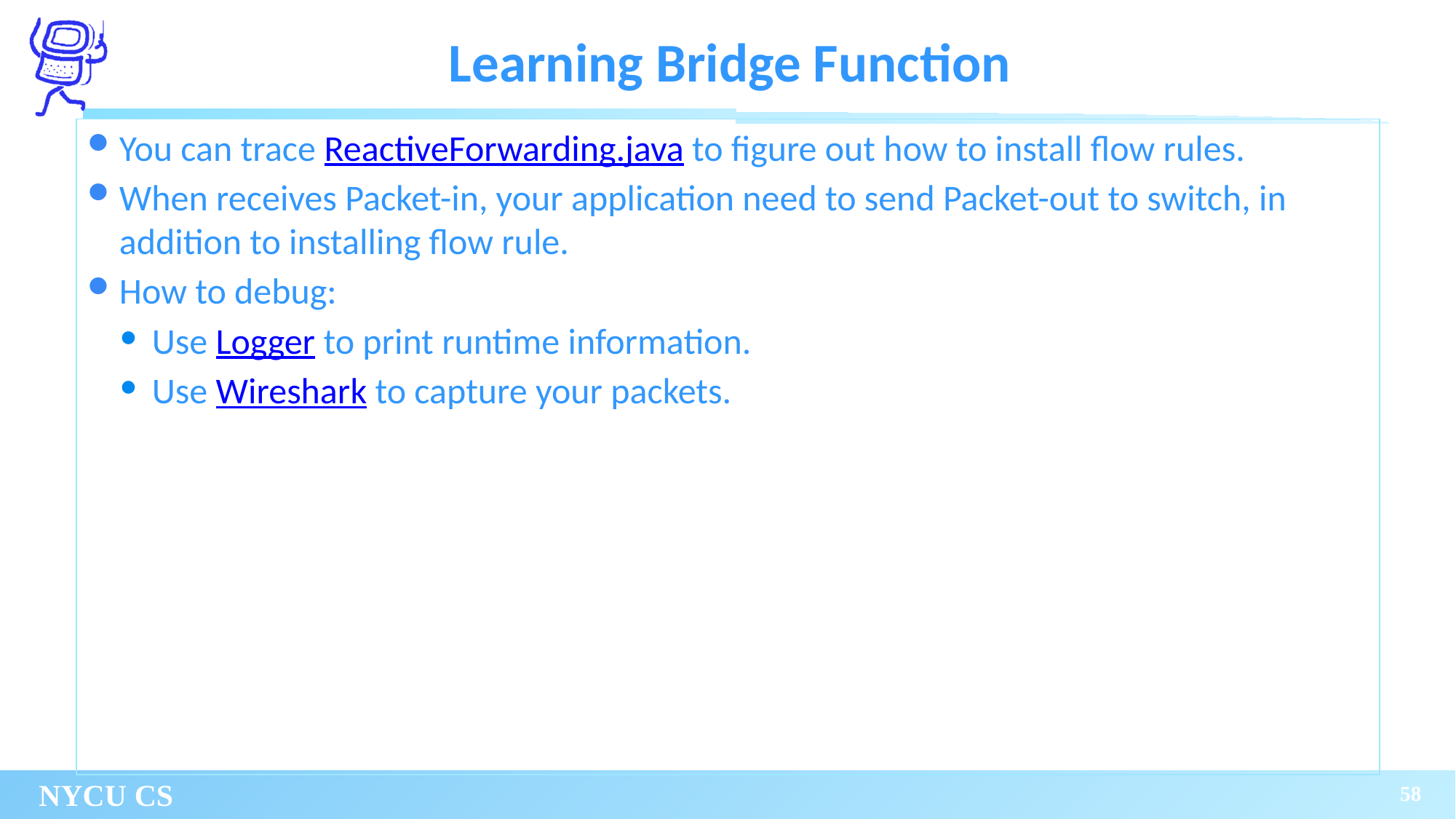

# Learning Bridge Function
You can trace ReactiveForwarding.java to figure out how to install flow rules.
When receives Packet-in, your application need to send Packet-out to switch, in addition to installing flow rule.
How to debug:
Use Logger to print runtime information.
Use Wireshark to capture your packets.
58